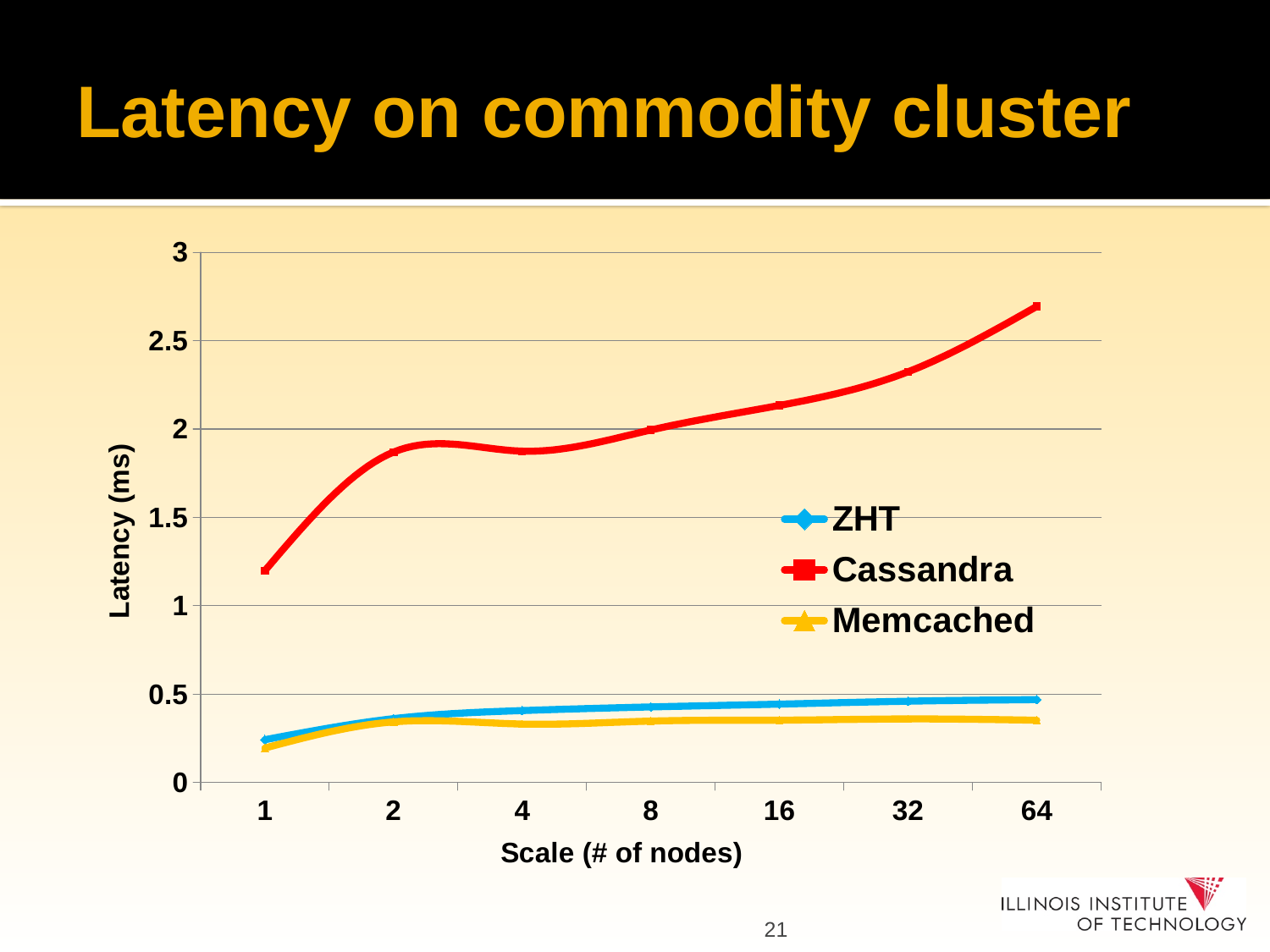

# Latency on commodity cluster

### Chart

| Category |  |  |  |
|---|---|---|---|
| 1 | 0.2428957999999998 | 1.1992137953033273 | 0.196 |
| 2 | 0.36206639999999995 | 1.8698759613733298 | 0.3438213336 |
| 4 | 0.40764729999999993 | 1.8748001928366682 | 0.3314546664 |
| 8 | 0.42826557499999995 | 1.9944740573566702 | 0.3483226664 |
| 16 | 0.44408622000000003 | 2.133517658995211 | 0.3533853336 |
| 32 | 0.46056933999999994 | 2.323875046927293 | 0.3603333336 |
| 64 | 0.46958633999999994 | 2.6932509377970244 | 0.3530306664 |
21